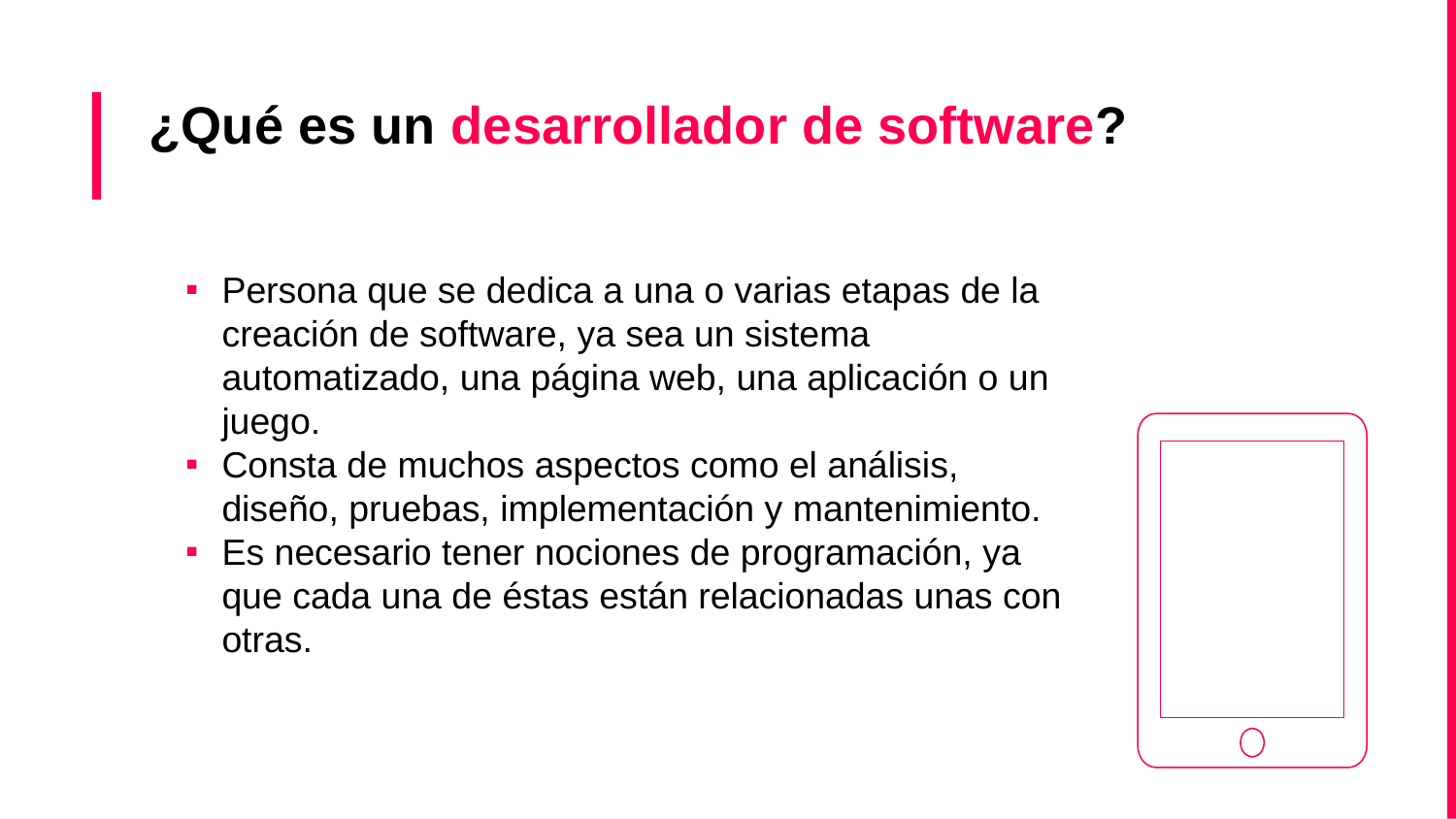

# ¿Qué es un desarrollador de software?
Persona que se dedica a una o varias etapas de la creación de software, ya sea un sistema automatizado, una página web, una aplicación o un juego.
Consta de muchos aspectos como el análisis, diseño, pruebas, implementación y mantenimiento.
Es necesario tener nociones de programación, ya que cada una de éstas están relacionadas unas con otras.